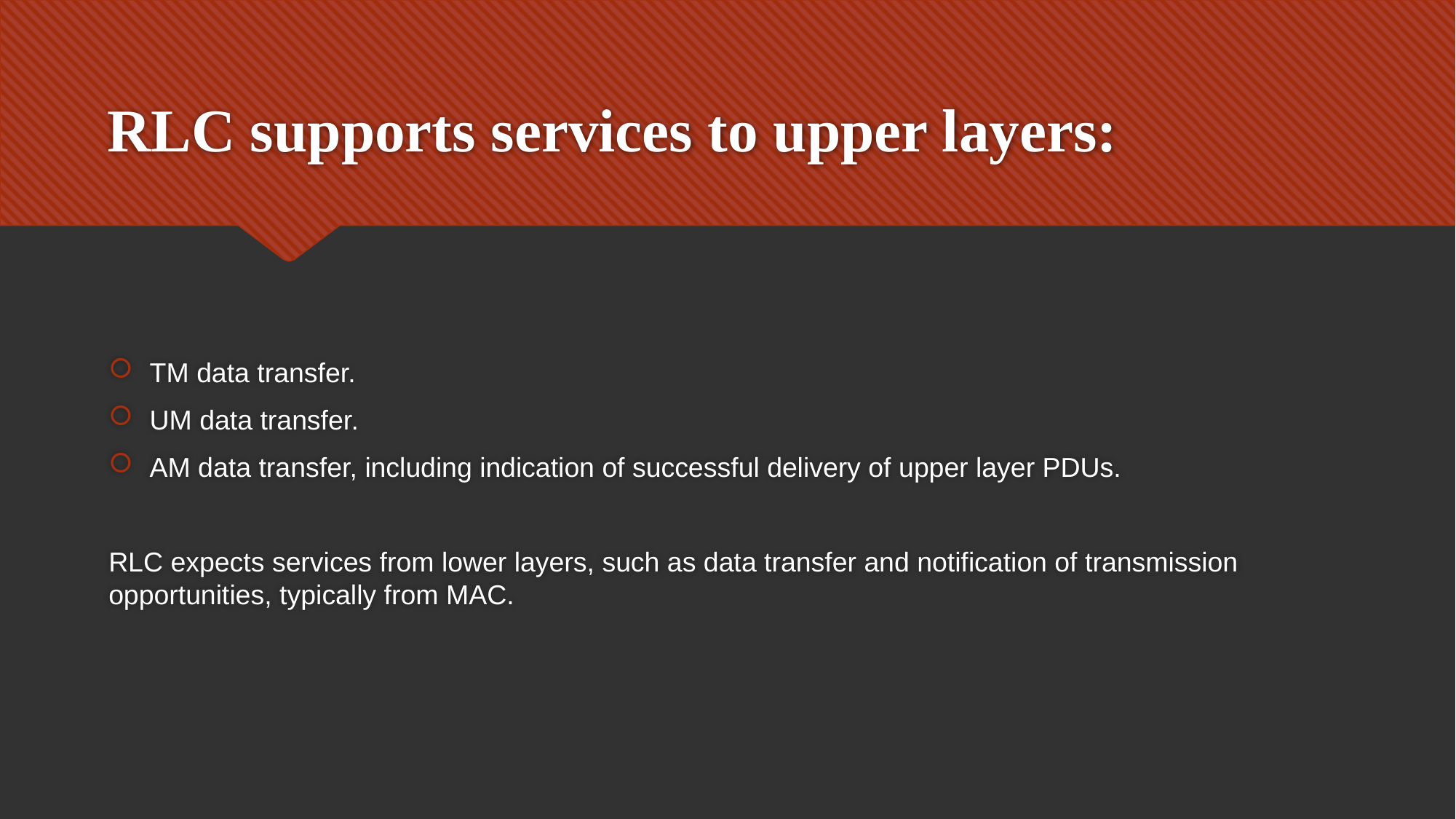

# RLC supports services to upper layers:
TM data transfer.
UM data transfer.
AM data transfer, including indication of successful delivery of upper layer PDUs.

RLC expects services from lower layers, such as data transfer and notification of transmission opportunities, typically from MAC.